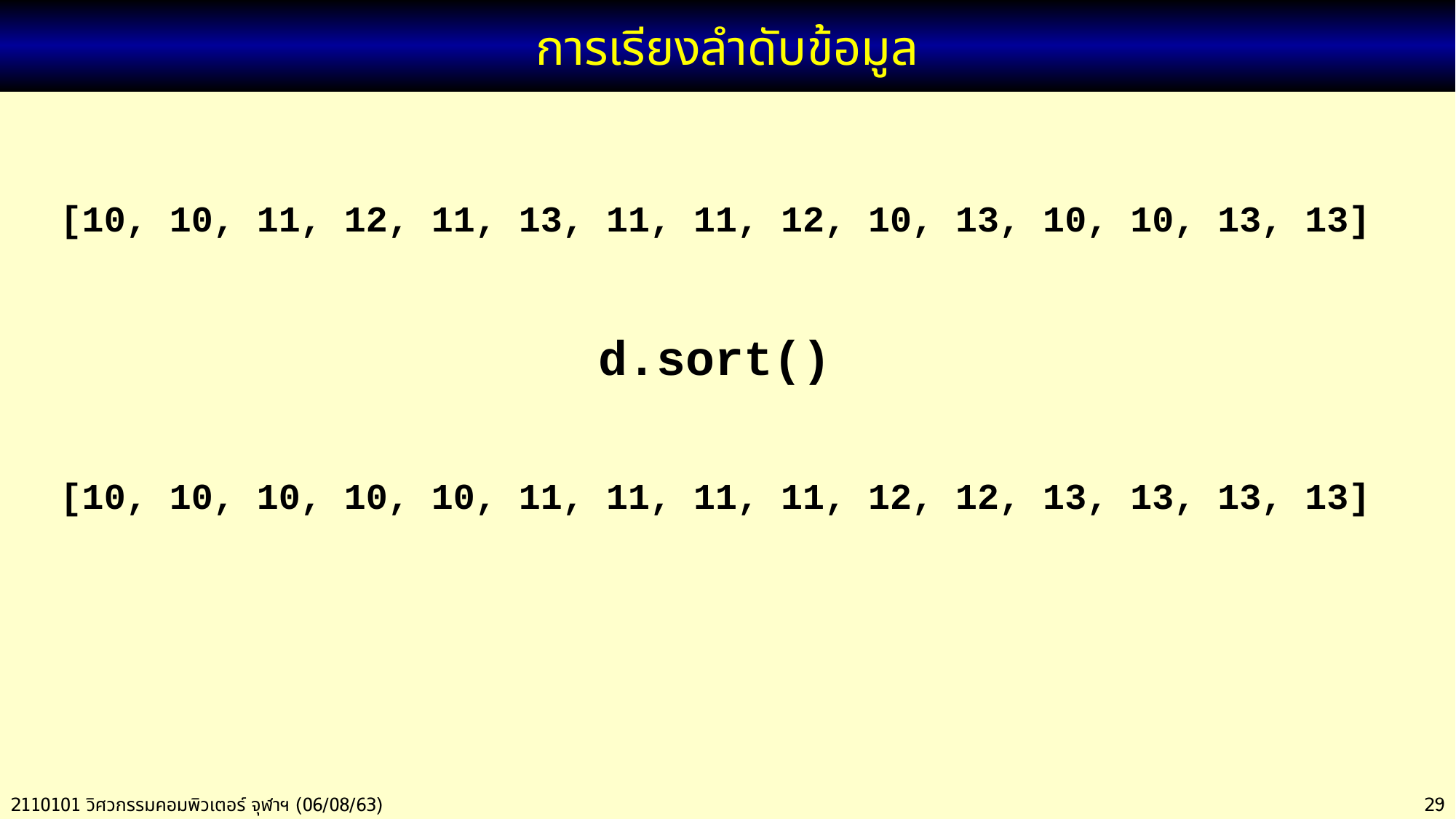

# การเรียงลำดับข้อมูล
[10, 10, 11, 12, 11, 13, 11, 11, 12, 10, 13, 10, 10, 13, 13]
d.sort()
[10, 10, 10, 10, 10, 11, 11, 11, 11, 12, 12, 13, 13, 13, 13]